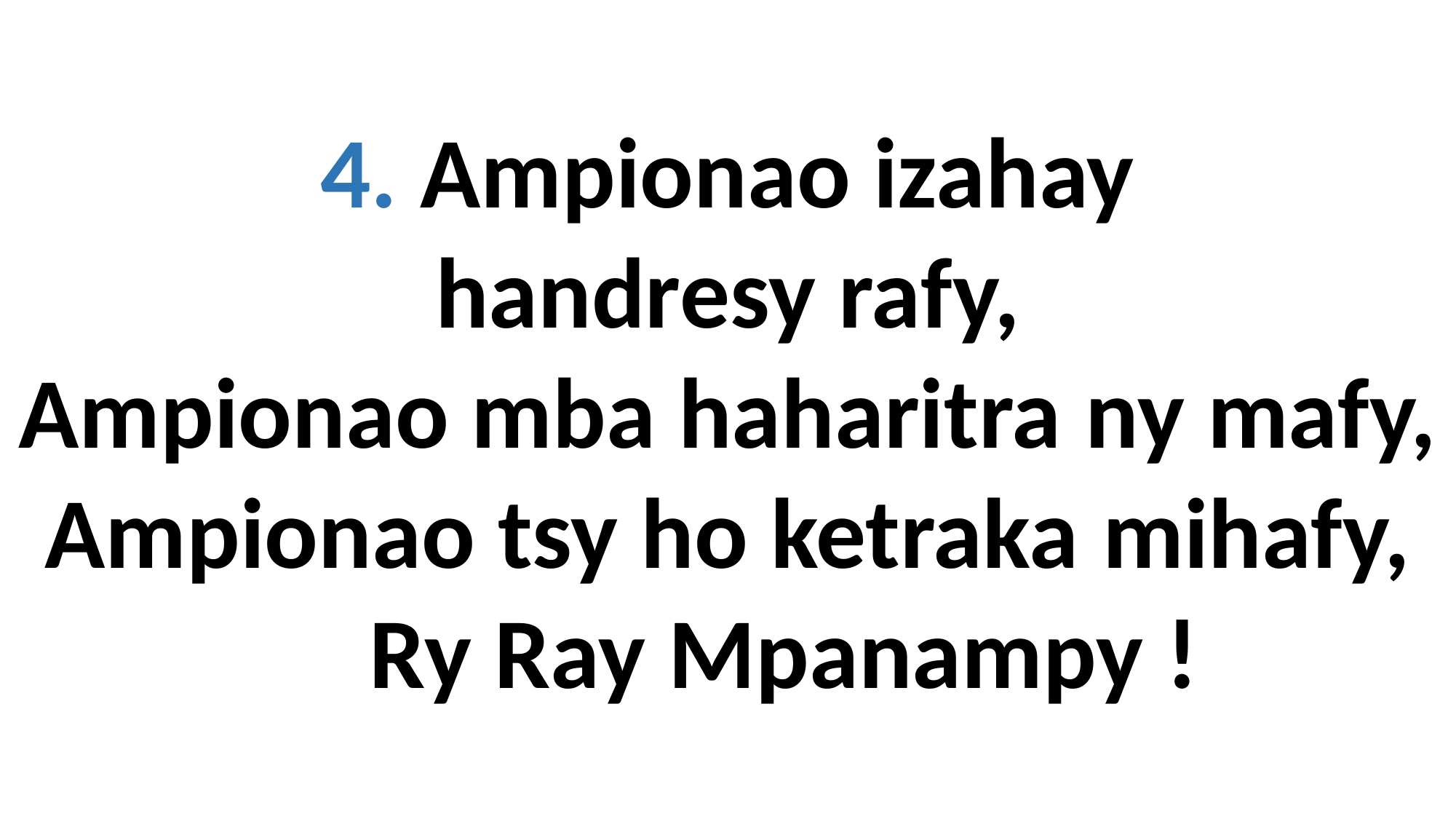

4. Ampionao izahay
handresy rafy,
Ampionao mba haharitra ny mafy,
Ampionao tsy ho ketraka mihafy,
     Ry Ray Mpanampy !